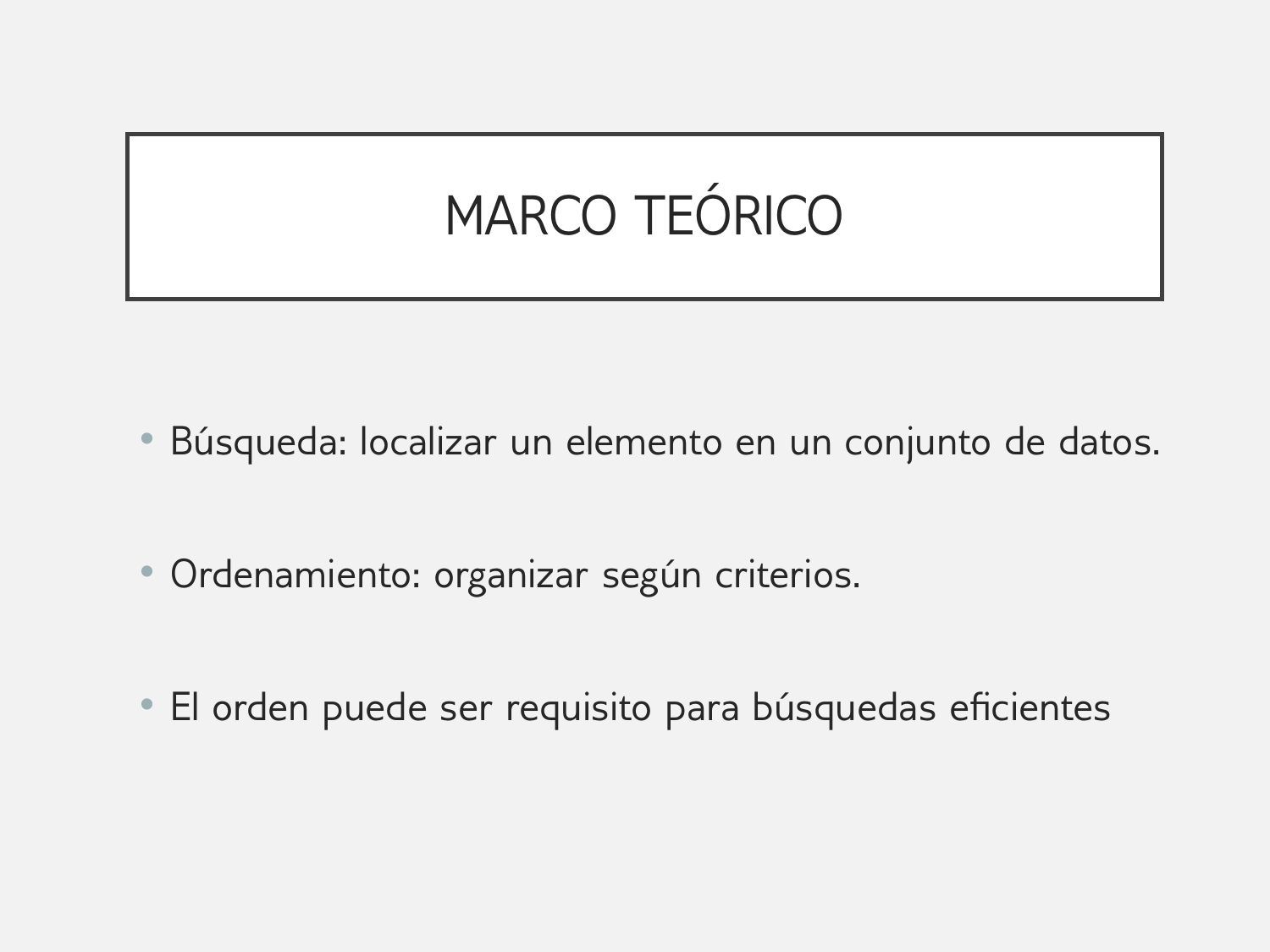

# MARCO TEÓRICO

Búsqueda: localizar un elemento en un conjunto de datos.

Ordenamiento: organizar según criterios.

El orden puede ser requisito para búsquedas eficientes